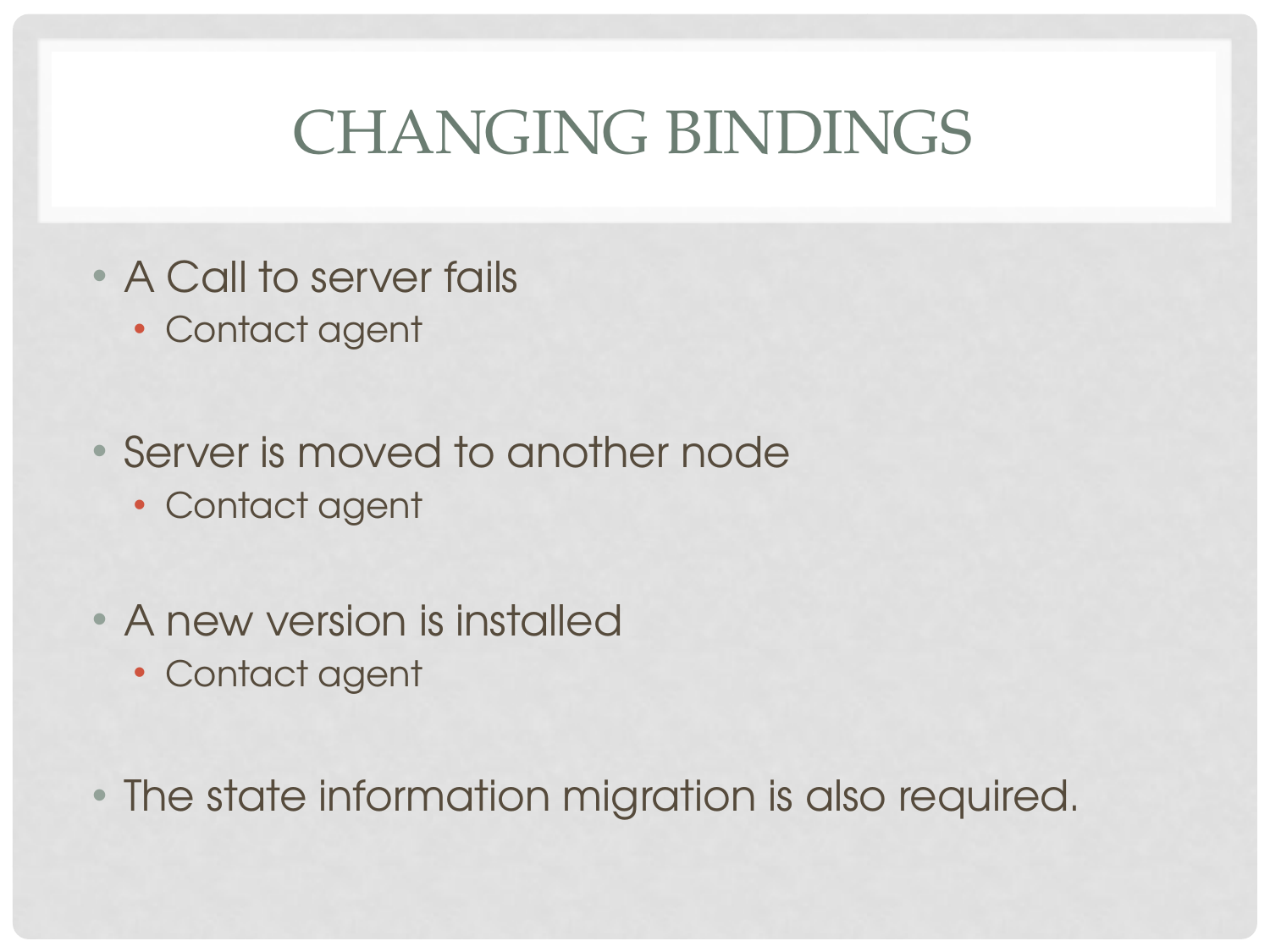

# Changing Bindings
A Call to server fails
Contact agent

Server is moved to another node
Contact agent

A new version is installed
Contact agent

The state information migration is also required.